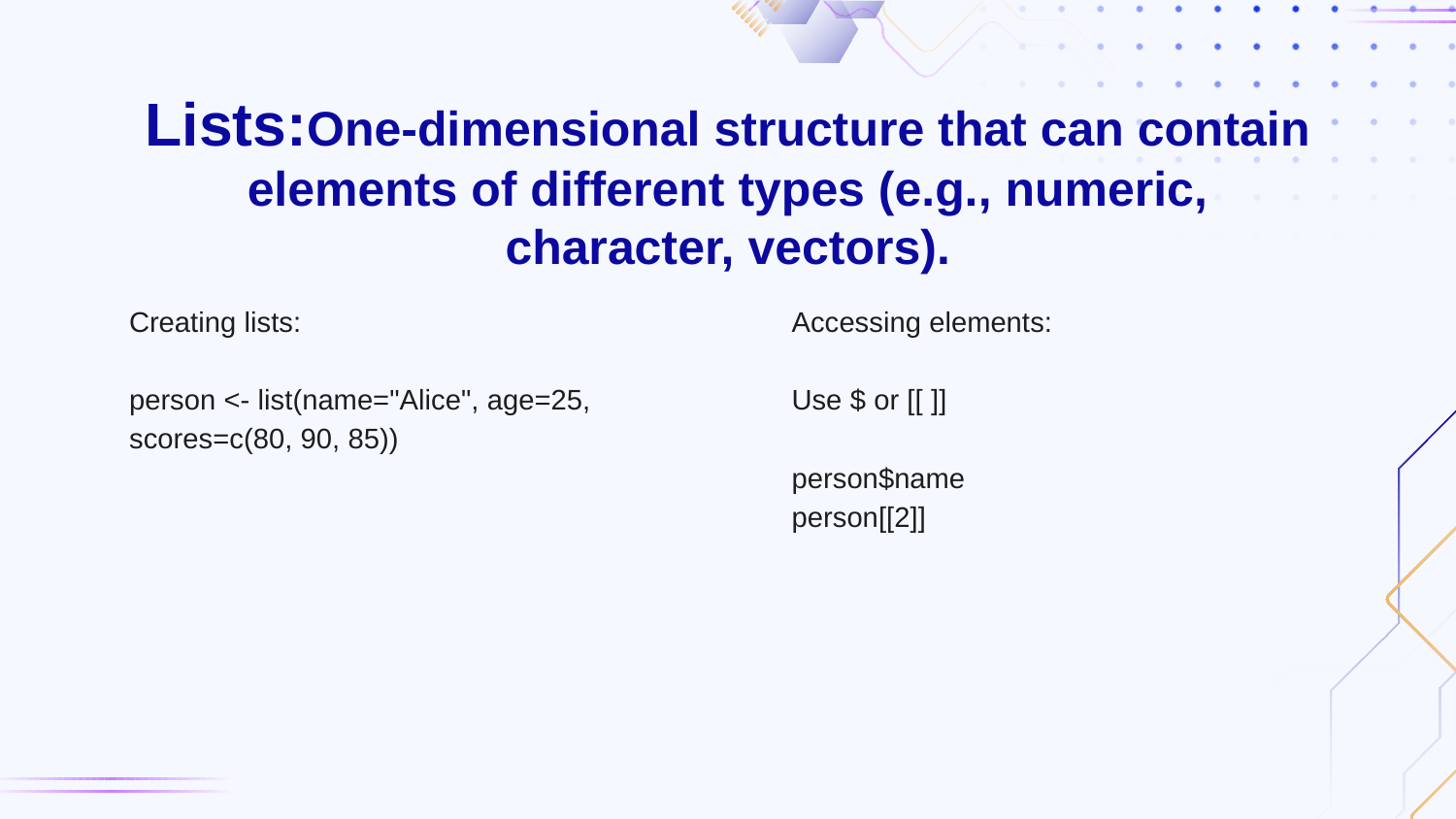

# Lists:One-dimensional structure that can contain elements of different types (e.g., numeric, character, vectors).
Creating lists:

person <- list(name="Alice", age=25, scores=c(80, 90, 85))

Accessing elements:

Use $ or [[ ]]

person$name
person[[2]]